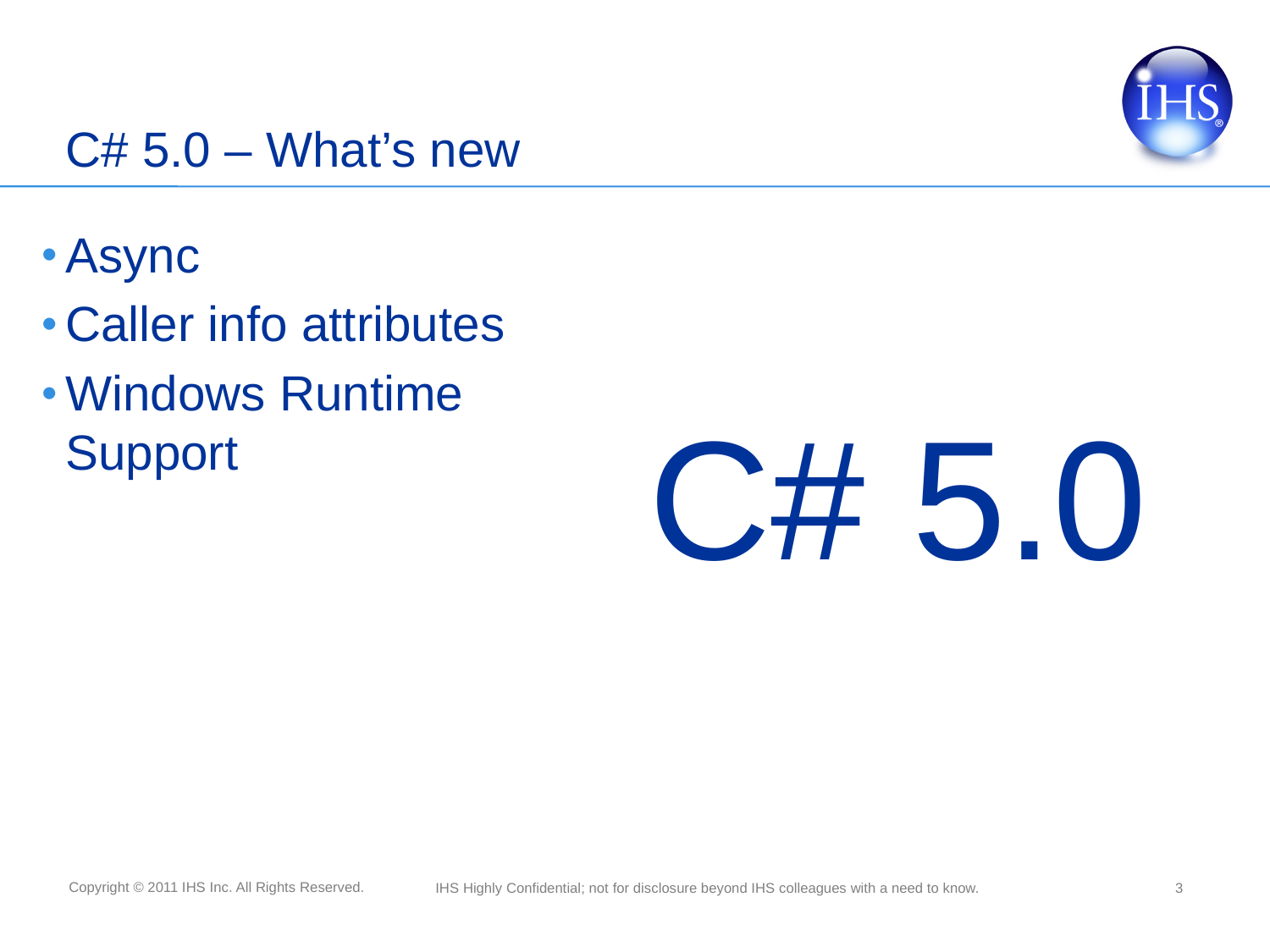

# C# 5.0 – What’s new
Async
Caller info attributes
Windows Runtime Support

C# 5.0
3